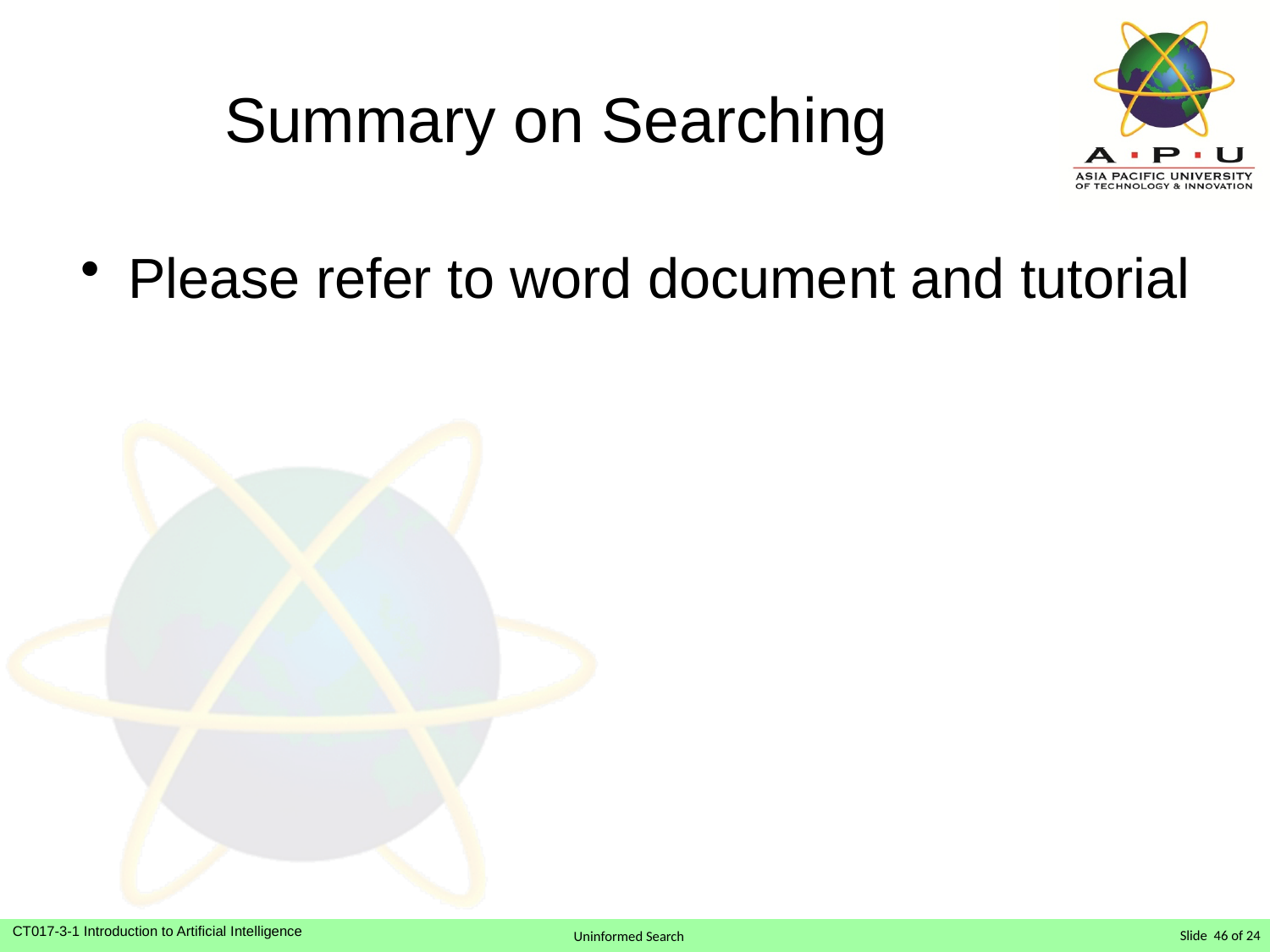

# Summary on Searching
Please refer to word document and tutorial